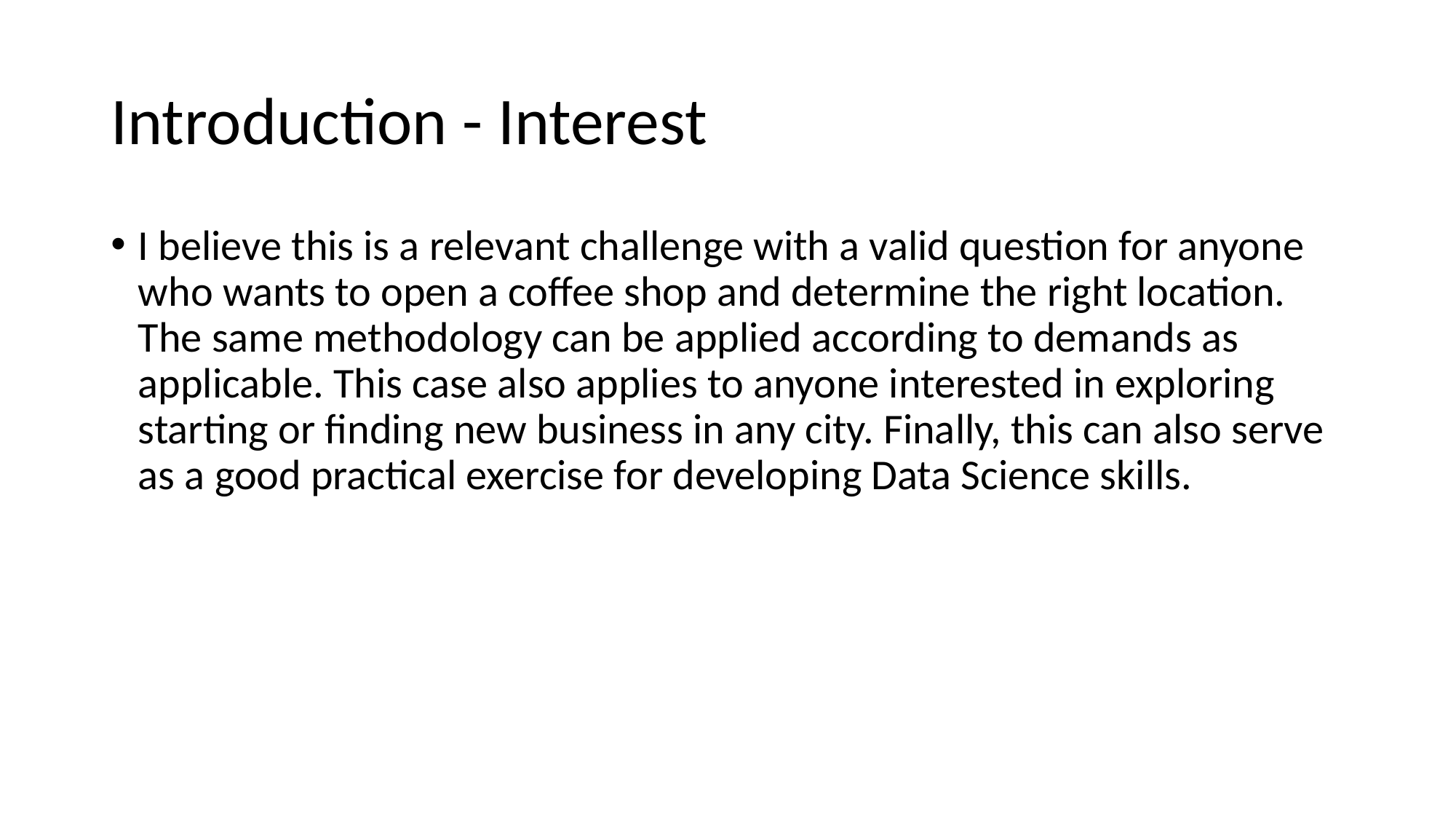

# Introduction - Interest
I believe this is a relevant challenge with a valid question for anyone who wants to open a coffee shop and determine the right location. The same methodology can be applied according to demands as applicable. This case also applies to anyone interested in exploring starting or finding new business in any city. Finally, this can also serve as a good practical exercise for developing Data Science skills.